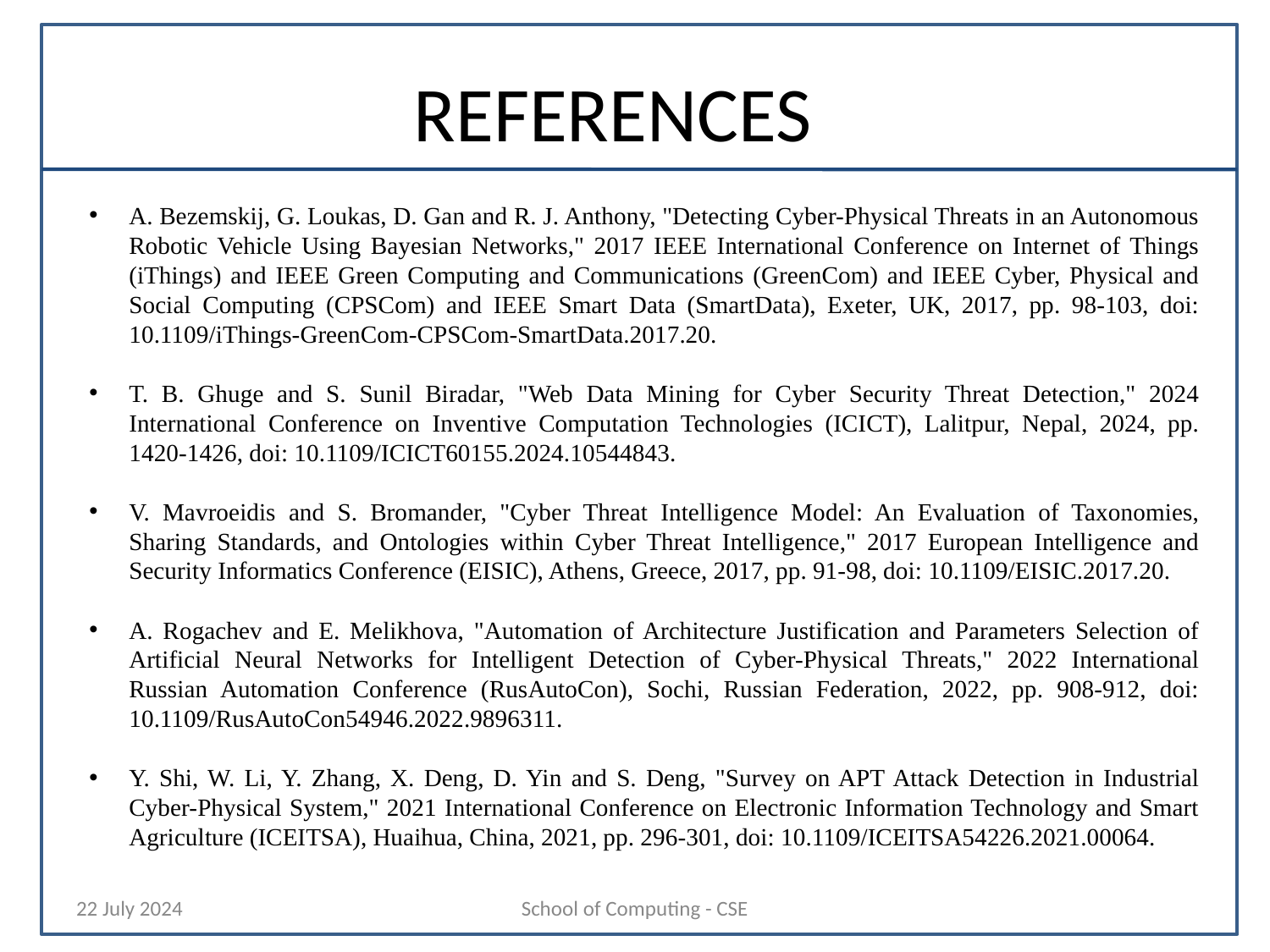

# REFERENCES
A. Bezemskij, G. Loukas, D. Gan and R. J. Anthony, "Detecting Cyber-Physical Threats in an Autonomous Robotic Vehicle Using Bayesian Networks," 2017 IEEE International Conference on Internet of Things (iThings) and IEEE Green Computing and Communications (GreenCom) and IEEE Cyber, Physical and Social Computing (CPSCom) and IEEE Smart Data (SmartData), Exeter, UK, 2017, pp. 98-103, doi: 10.1109/iThings-GreenCom-CPSCom-SmartData.2017.20.

T. B. Ghuge and S. Sunil Biradar, "Web Data Mining for Cyber Security Threat Detection," 2024 International Conference on Inventive Computation Technologies (ICICT), Lalitpur, Nepal, 2024, pp. 1420-1426, doi: 10.1109/ICICT60155.2024.10544843.

V. Mavroeidis and S. Bromander, "Cyber Threat Intelligence Model: An Evaluation of Taxonomies, Sharing Standards, and Ontologies within Cyber Threat Intelligence," 2017 European Intelligence and Security Informatics Conference (EISIC), Athens, Greece, 2017, pp. 91-98, doi: 10.1109/EISIC.2017.20.

A. Rogachev and E. Melikhova, "Automation of Architecture Justification and Parameters Selection of Artificial Neural Networks for Intelligent Detection of Cyber-Physical Threats," 2022 International Russian Automation Conference (RusAutoCon), Sochi, Russian Federation, 2022, pp. 908-912, doi: 10.1109/RusAutoCon54946.2022.9896311.

Y. Shi, W. Li, Y. Zhang, X. Deng, D. Yin and S. Deng, "Survey on APT Attack Detection in Industrial Cyber-Physical System," 2021 International Conference on Electronic Information Technology and Smart Agriculture (ICEITSA), Huaihua, China, 2021, pp. 296-301, doi: 10.1109/ICEITSA54226.2021.00064.
22 July 2024
School of Computing - CSE
24